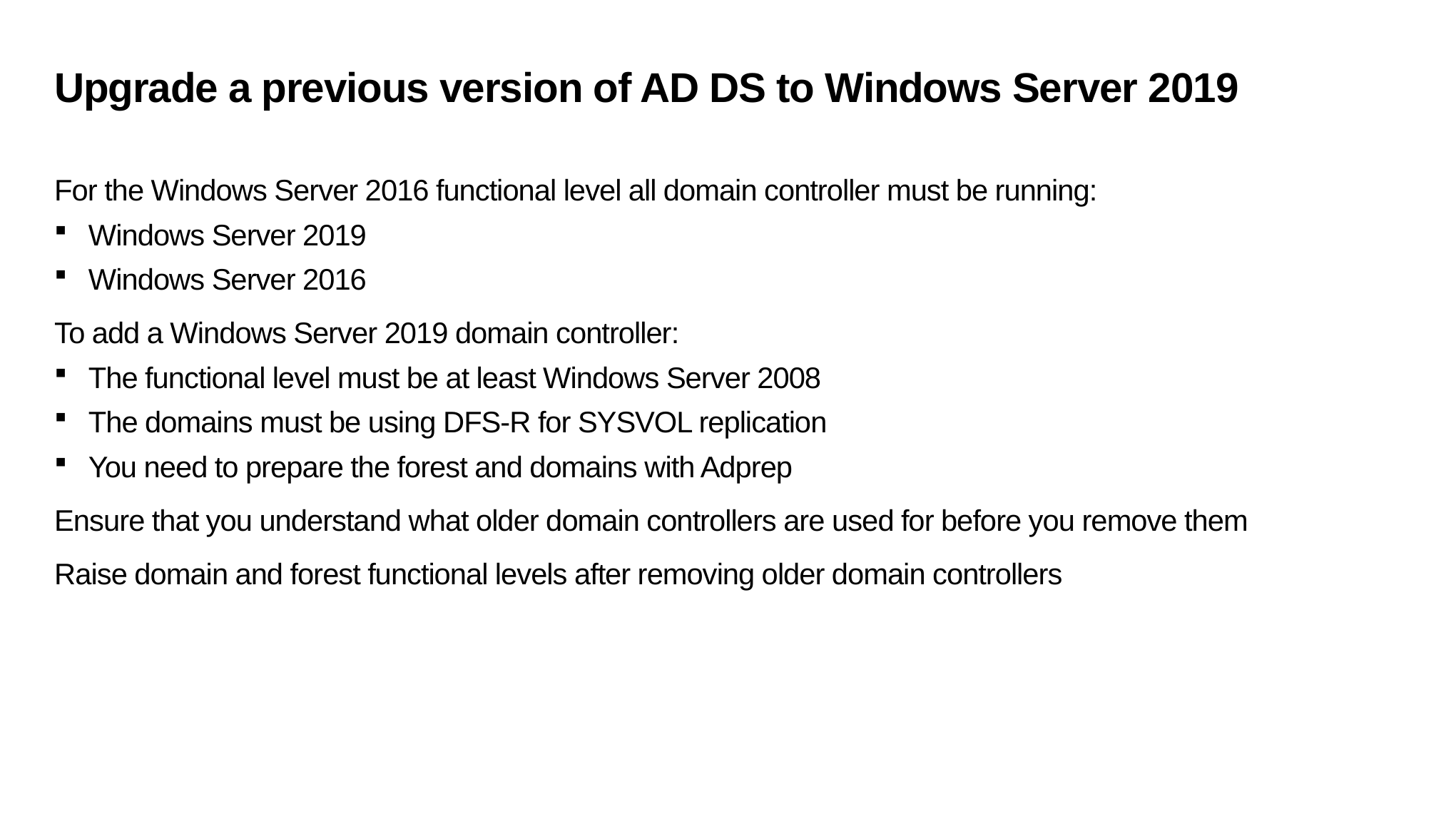

# Upgrade a previous version of AD DS to Windows Server 2019
For the Windows Server 2016 functional level all domain controller must be running:
Windows Server 2019
Windows Server 2016
To add a Windows Server 2019 domain controller:
The functional level must be at least Windows Server 2008
The domains must be using DFS-R for SYSVOL replication
You need to prepare the forest and domains with Adprep
Ensure that you understand what older domain controllers are used for before you remove them
Raise domain and forest functional levels after removing older domain controllers